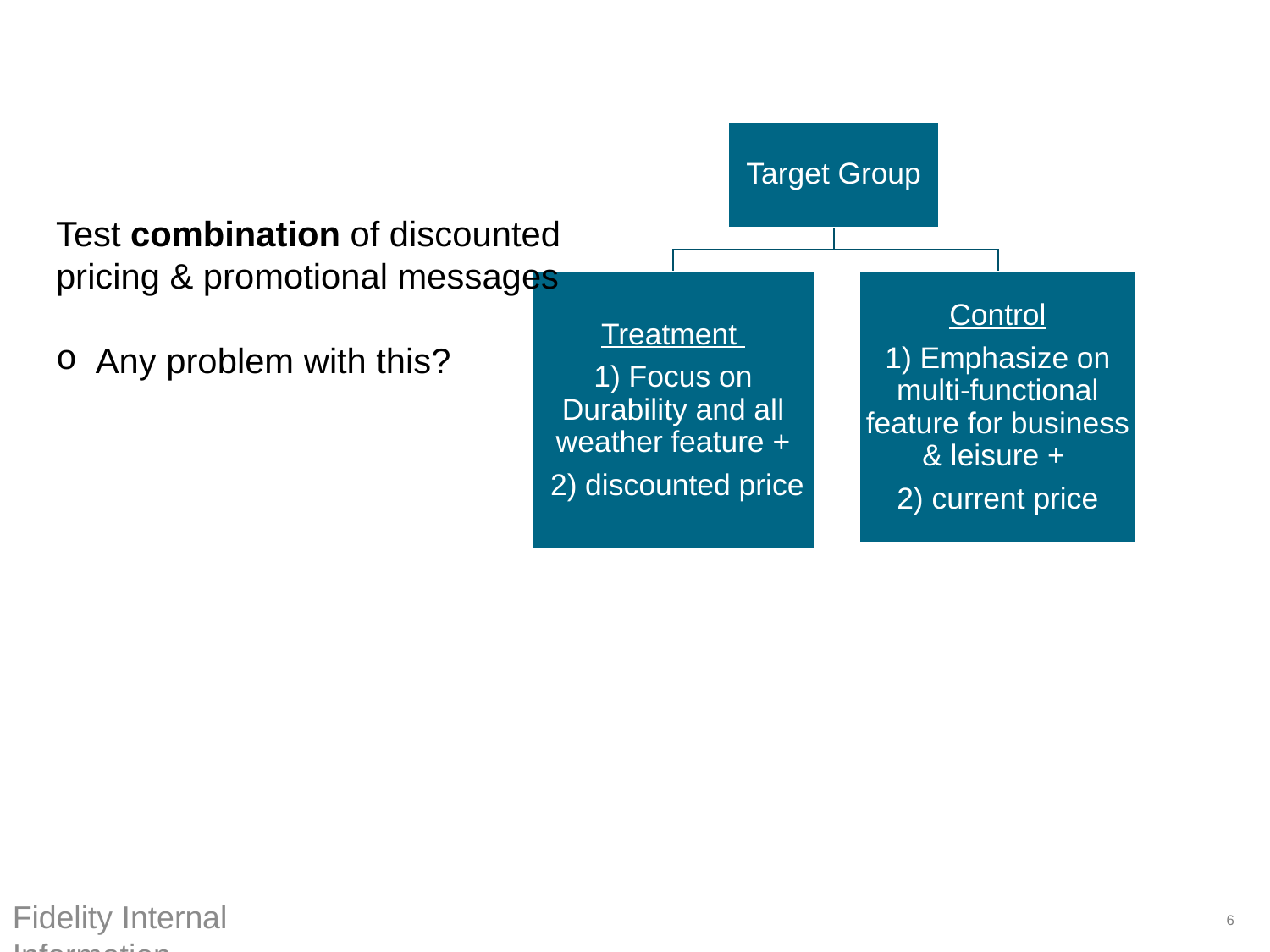

# Shoe Example – Can We Combine them?
Target Group
Treatment
1) Focus on Durability and all weather feature +
 2) discounted price
Control
1) Emphasize on multi-functional feature for business & leisure +
2) current price
Test combination of discounted pricing & promotional messages

Any problem with this?
Fidelity Internal Information
6